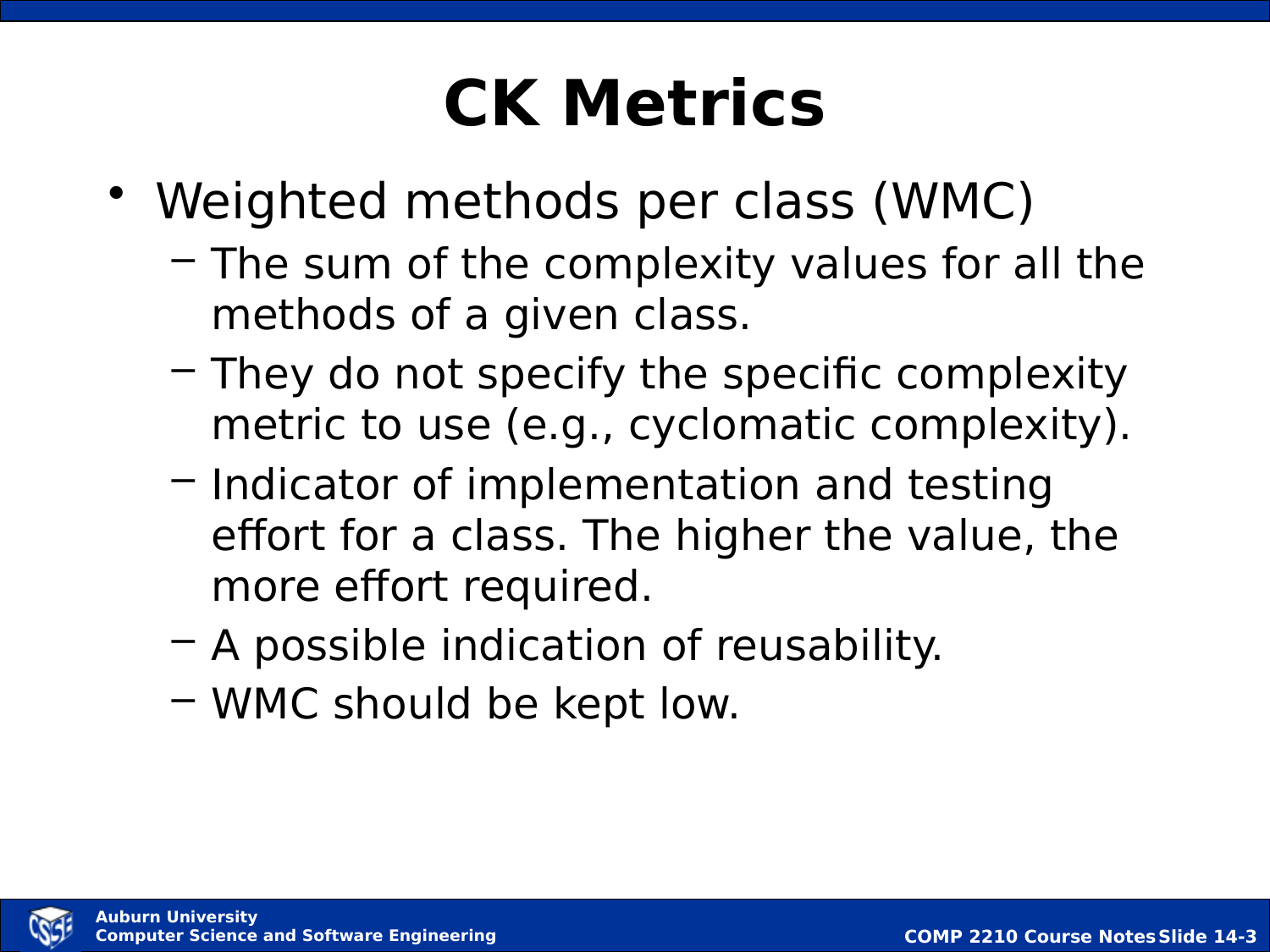

# CK Metrics
Weighted methods per class (WMC)
The sum of the complexity values for all the methods of a given class.
They do not specify the specific complexity metric to use (e.g., cyclomatic complexity).
Indicator of implementation and testing effort for a class. The higher the value, the more effort required.
A possible indication of reusability.
WMC should be kept low.